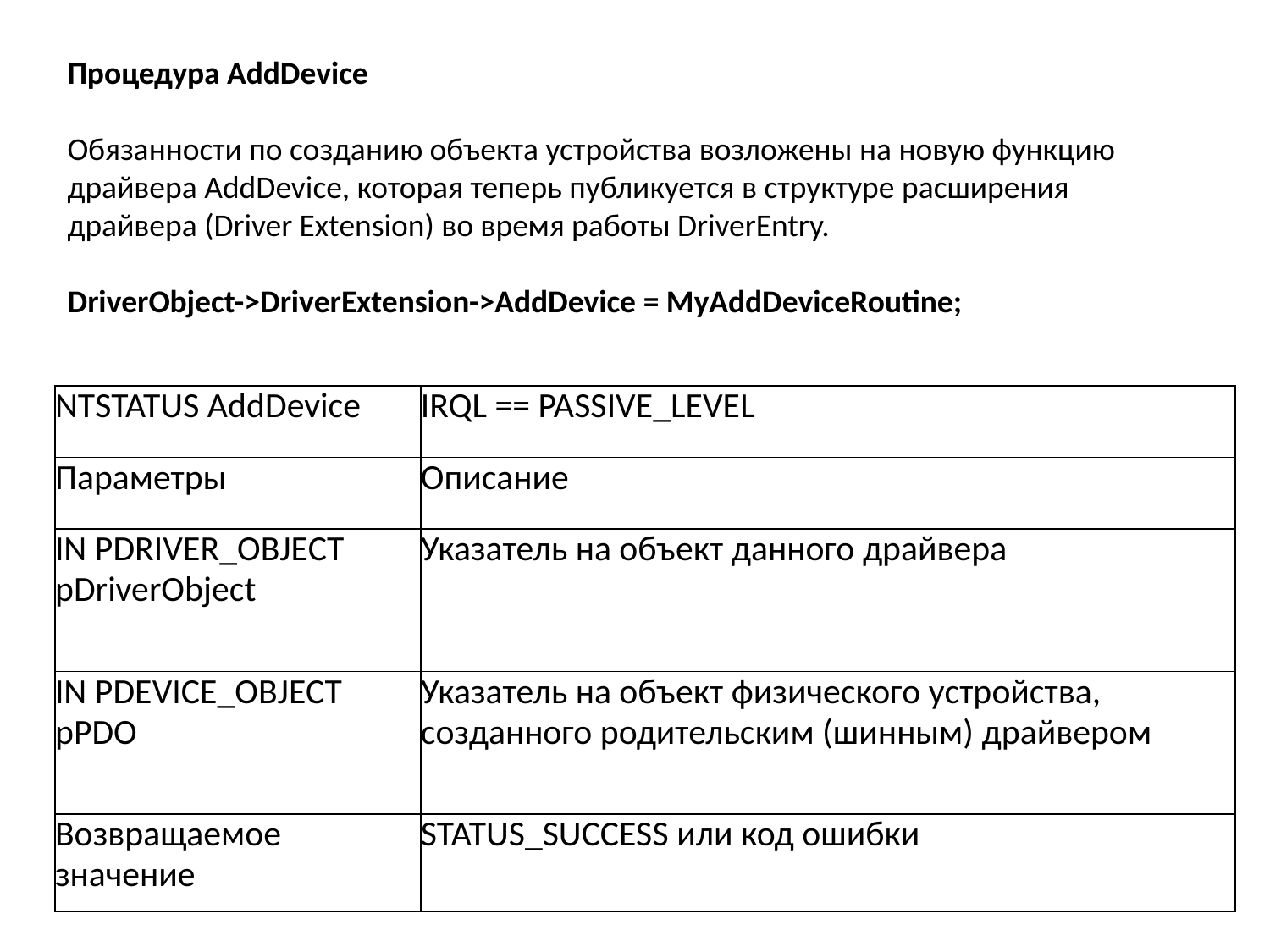

Процедура AddDevicе

Обязанности по созданию объекта устройства возложены на новую функцию драйвера AddDevice, которая теперь публикуется в структуре расширения драйвера (Driver Extension) во время работы DriverEntry.

DriverObject->DriverExtension->AddDevice = MyAddDeviceRoutine;

| NTSTATUS AddDevice | IRQL == PASSIVE\_LEVEL |
| --- | --- |
| Параметры | Описание |
| IN PDRIVER\_OBJECT pDriverObject | Указатель на объект данного драйвера |
| IN PDEVICE\_OBJECT pPDO | Указатель на объект физического устройства, созданного родительским (шинным) драйвером |
| Возвращаемое значение | STATUS\_SUCCESS или код ошибки |